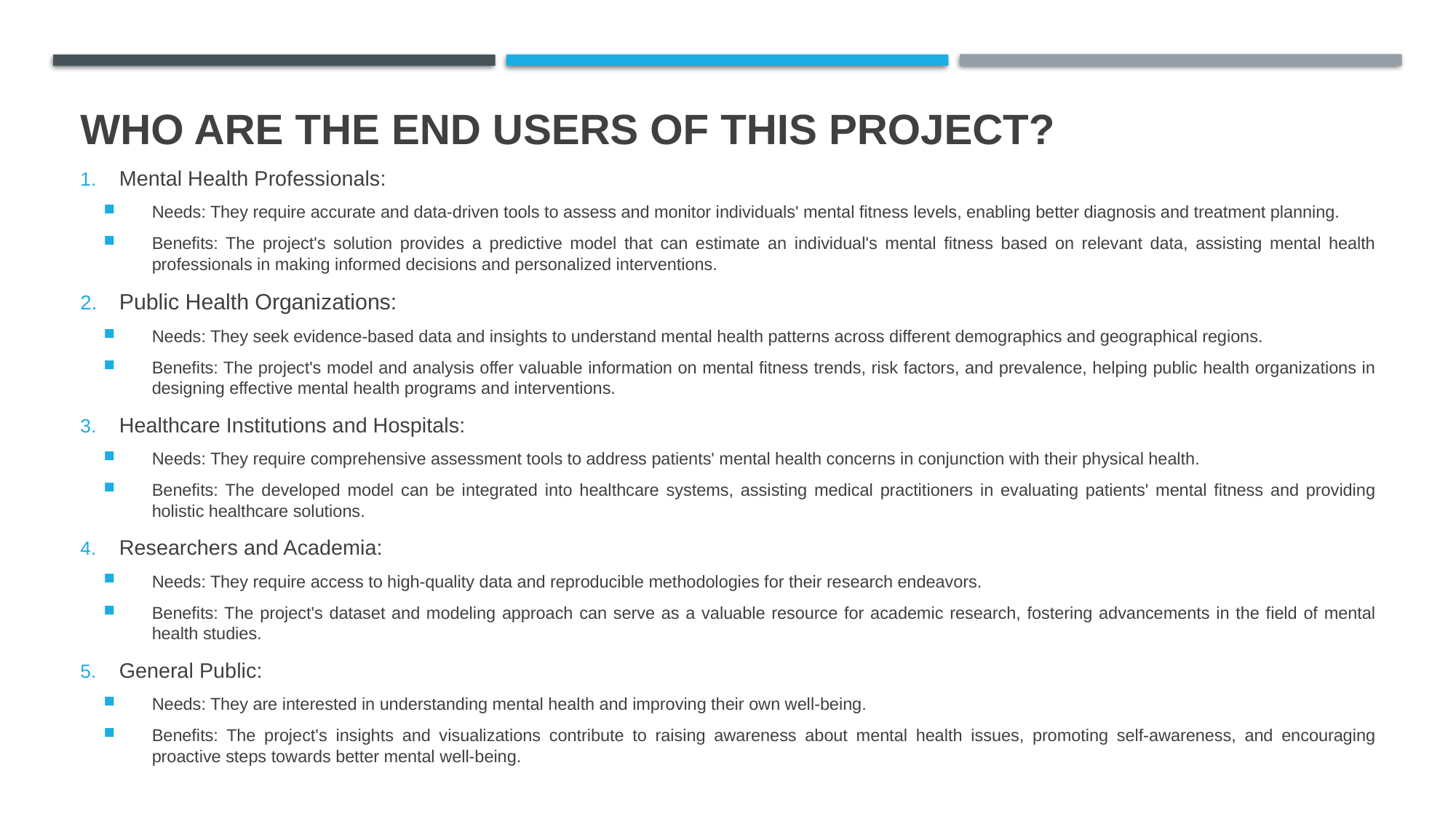

# WHO ARE THE END USERS of this project?
Mental Health Professionals:
Needs: They require accurate and data-driven tools to assess and monitor individuals' mental fitness levels, enabling better diagnosis and treatment planning.
Benefits: The project's solution provides a predictive model that can estimate an individual's mental fitness based on relevant data, assisting mental health professionals in making informed decisions and personalized interventions.
Public Health Organizations:
Needs: They seek evidence-based data and insights to understand mental health patterns across different demographics and geographical regions.
Benefits: The project's model and analysis offer valuable information on mental fitness trends, risk factors, and prevalence, helping public health organizations in designing effective mental health programs and interventions.
Healthcare Institutions and Hospitals:
Needs: They require comprehensive assessment tools to address patients' mental health concerns in conjunction with their physical health.
Benefits: The developed model can be integrated into healthcare systems, assisting medical practitioners in evaluating patients' mental fitness and providing holistic healthcare solutions.
Researchers and Academia:
Needs: They require access to high-quality data and reproducible methodologies for their research endeavors.
Benefits: The project's dataset and modeling approach can serve as a valuable resource for academic research, fostering advancements in the field of mental health studies.
General Public:
Needs: They are interested in understanding mental health and improving their own well-being.
Benefits: The project's insights and visualizations contribute to raising awareness about mental health issues, promoting self-awareness, and encouraging proactive steps towards better mental well-being.